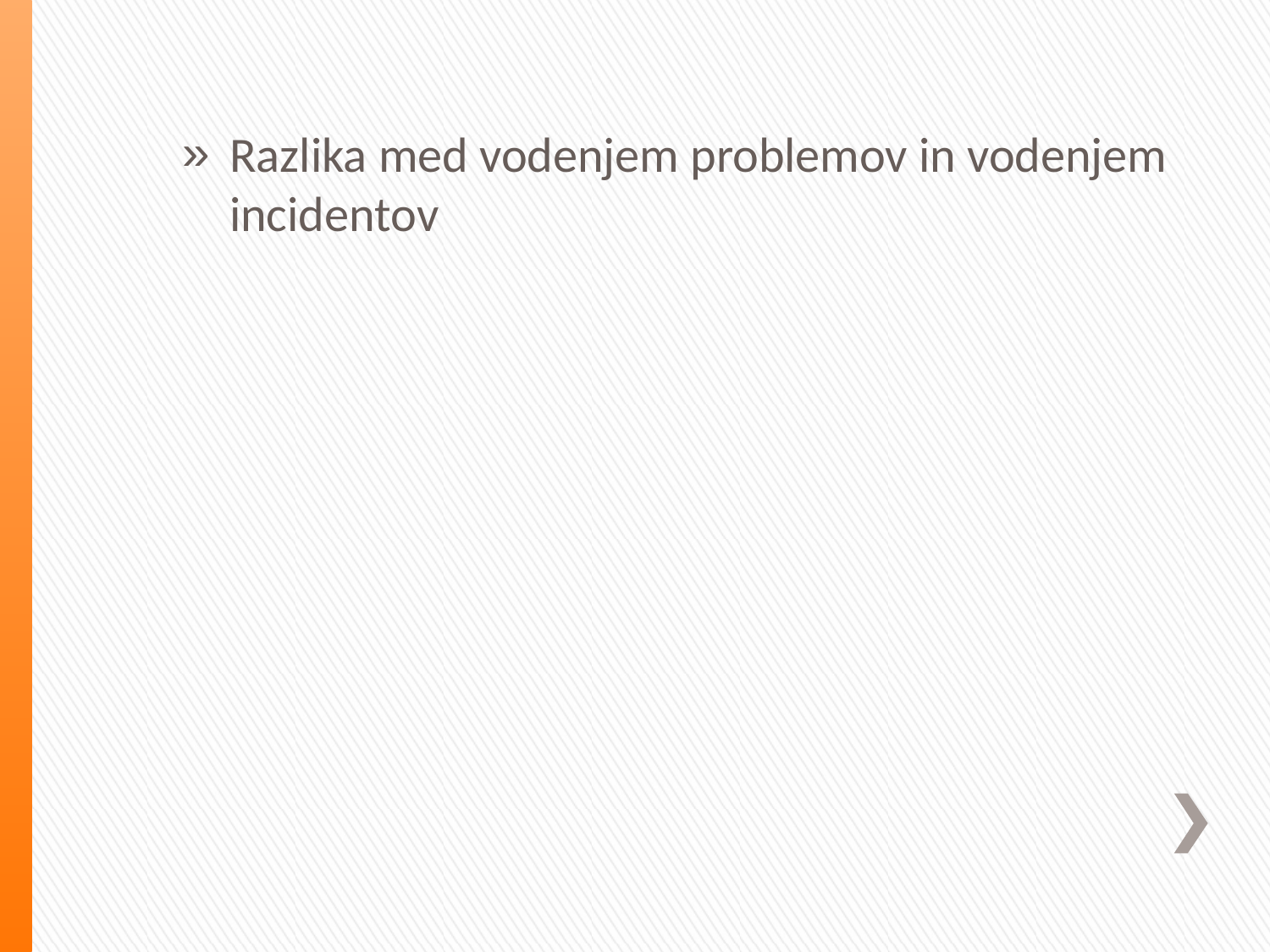

Razlika med vodenjem problemov in vodenjem incidentov